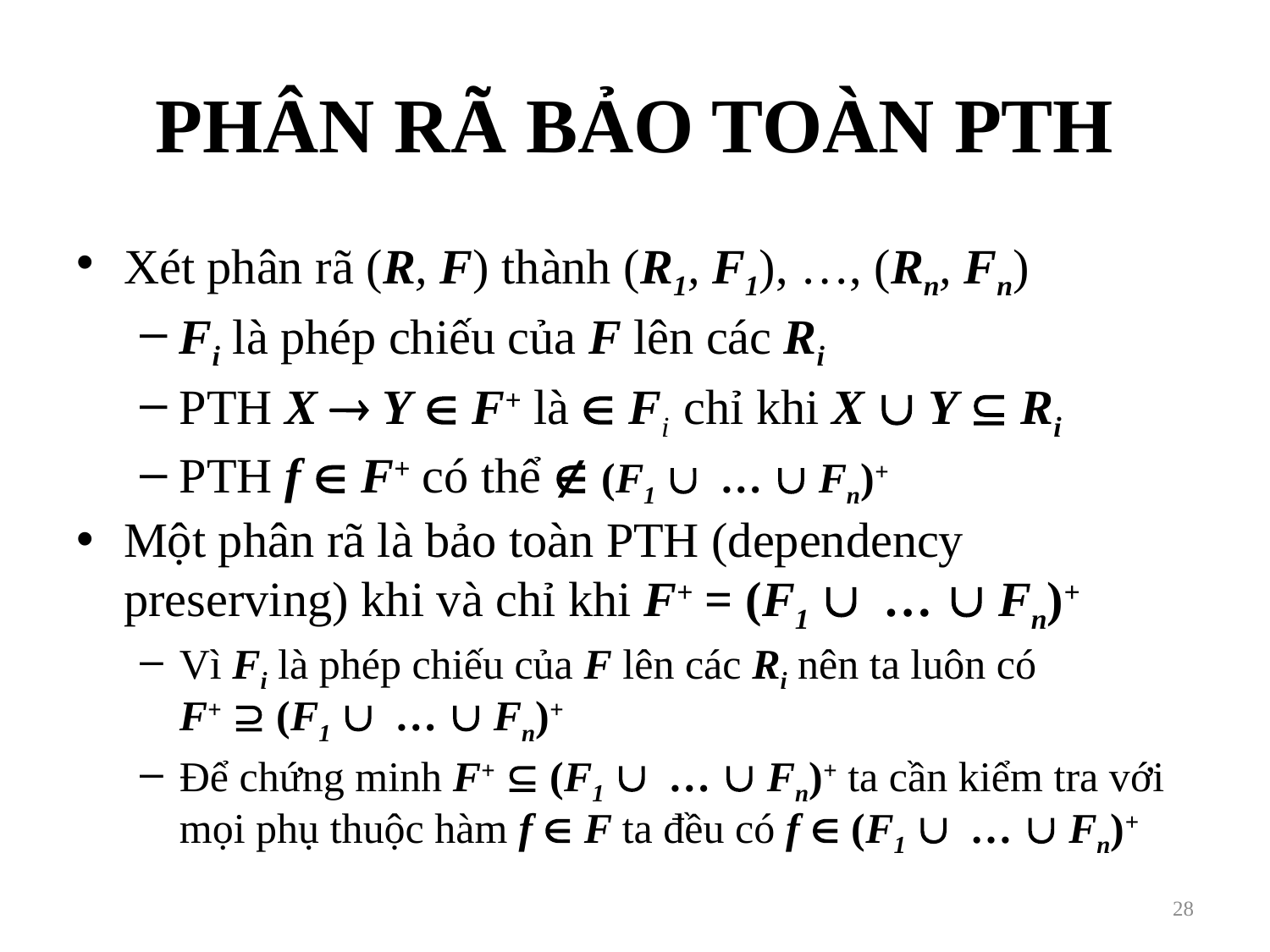

# PHÂN RÃ BẢO TOÀN PTH
Xét phân rã (R, F) thành (R1, F1), …, (Rn, Fn)
Fi là phép chiếu của F lên các Ri
PTH X → Y ∈ F+ là ∈ Fi  chỉ khi X ∪ Y ⊆ Ri
PTH f ∈ F+ có thể ∉ (F1 ∪  … ∪ Fn)+
Một phân rã là bảo toàn PTH (dependency preserving) khi và chỉ khi F+ = (F1 ∪  … ∪ Fn)+
Vì Fi là phép chiếu của F lên các Ri nên ta luôn có            F+ ⊇ (F1 ∪  … ∪ Fn)+
Để chứng minh F+ ⊆ (F1 ∪  … ∪ Fn)+ ta cần kiểm tra với mọi phụ thuộc hàm f ∈ F ta đều có f ∈ (F1 ∪  … ∪ Fn)+
28